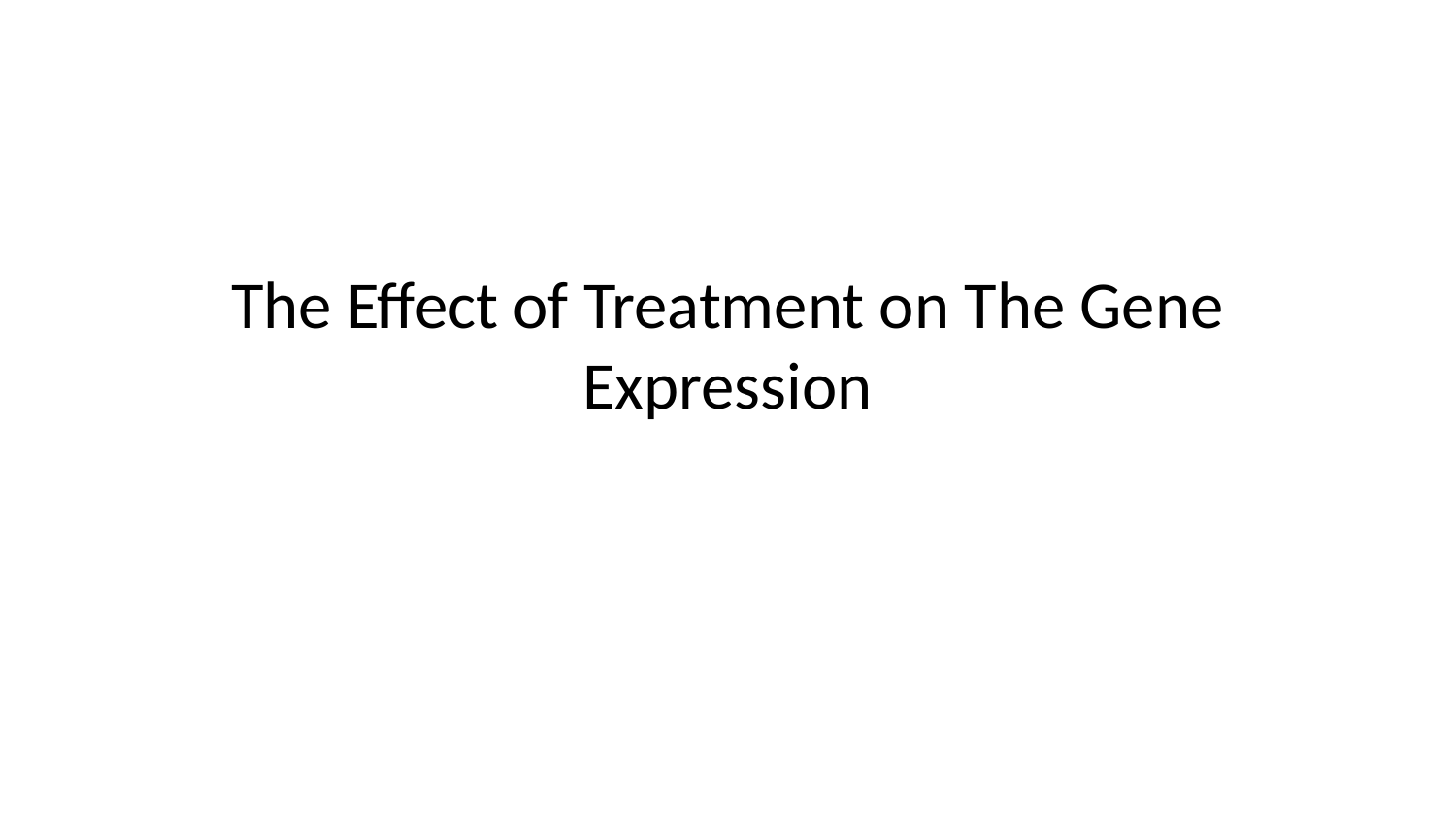

# The Effect of Treatment on The Gene Expression